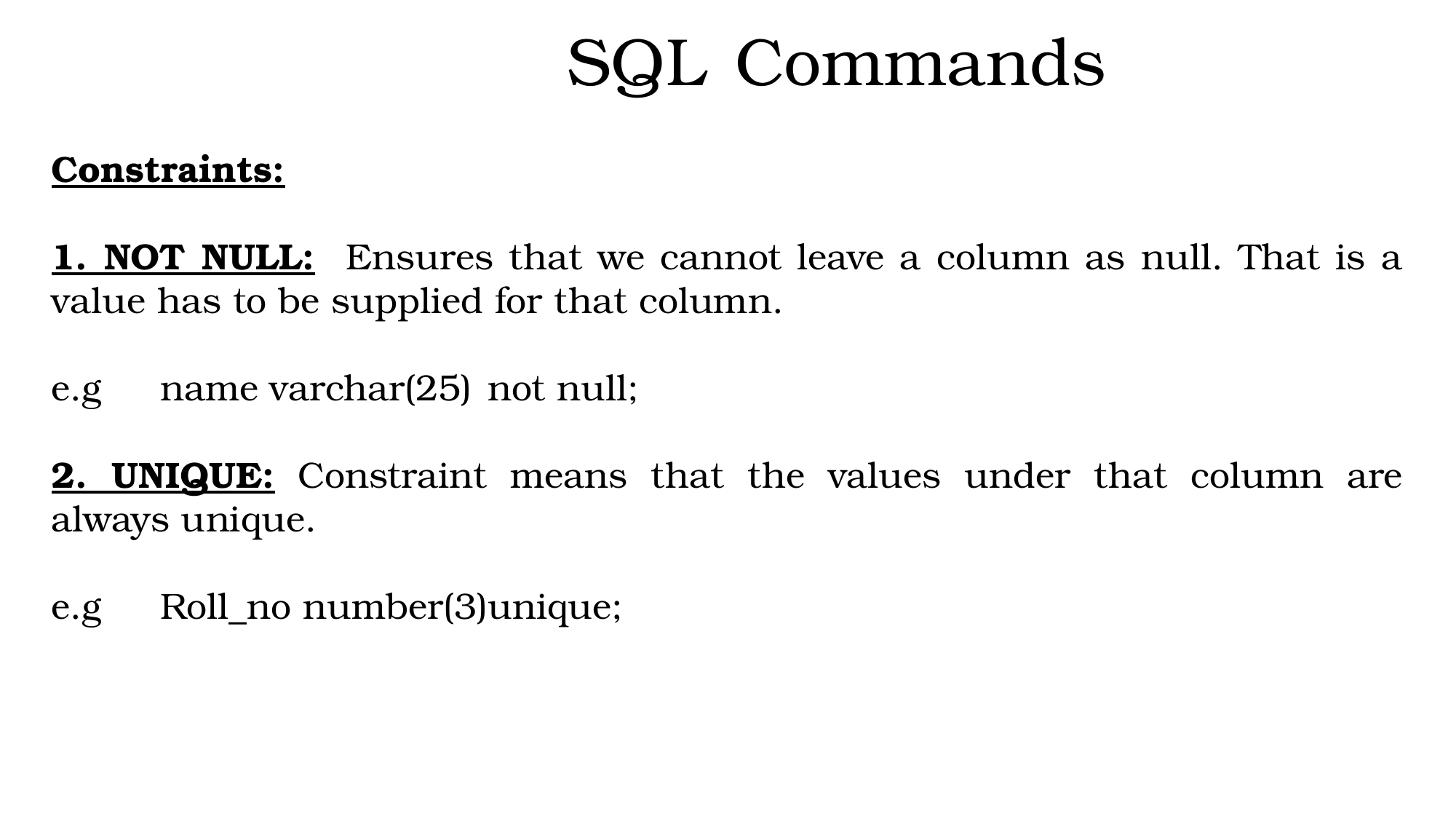

SQL  Commands
Constraints:

1. NOT NULL:  Ensures that we cannot leave a column as null. That is a value has to be supplied for that column.

e.g	name	varchar(25)	not null;

2. UNIQUE: Constraint means that the values under that column are always unique.

e.g	Roll_no number(3)	unique;